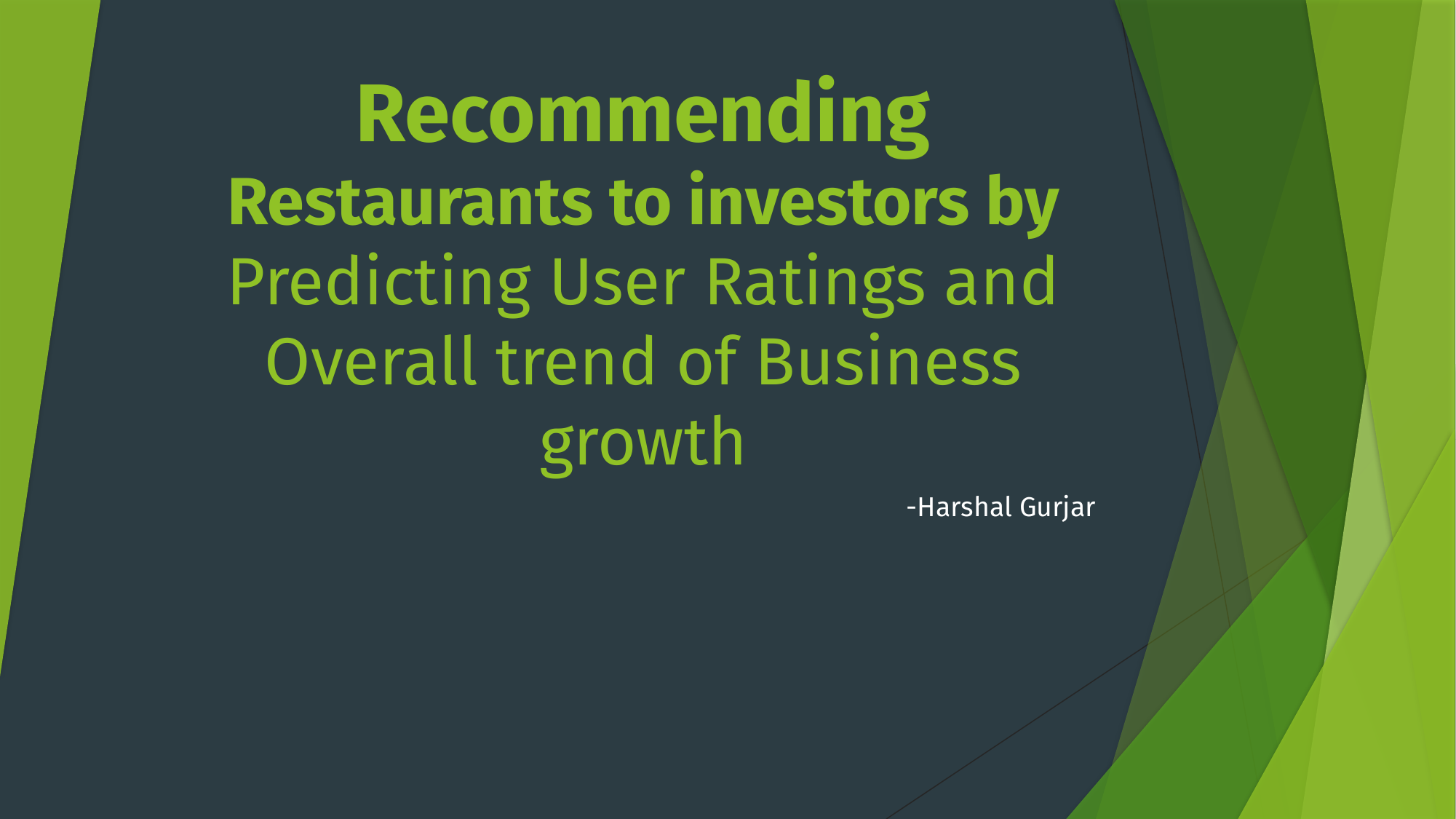

# Recommending Restaurants to investors by Predicting User Ratings and Overall trend of Business growth
-Harshal Gurjar